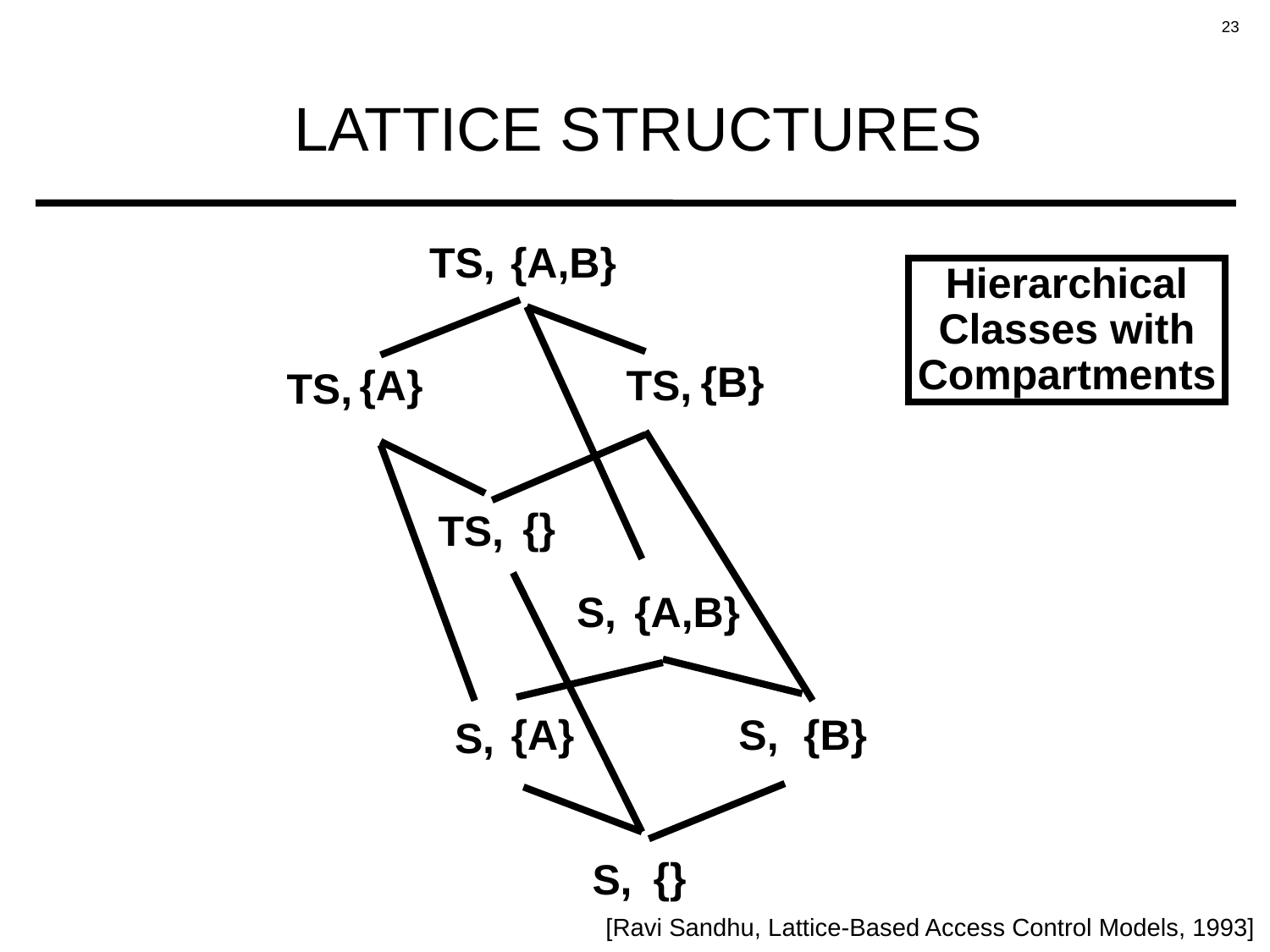

# LATTICE STRUCTURES
TS,
{A,B}
Hierarchical
Classes with
Compartments

{B}
{A}
TS,
TS,

{}
TS,

S,
{A,B}

{A}
S,
{B}
S,

{}
S,
[Ravi Sandhu, Lattice-Based Access Control Models, 1993]